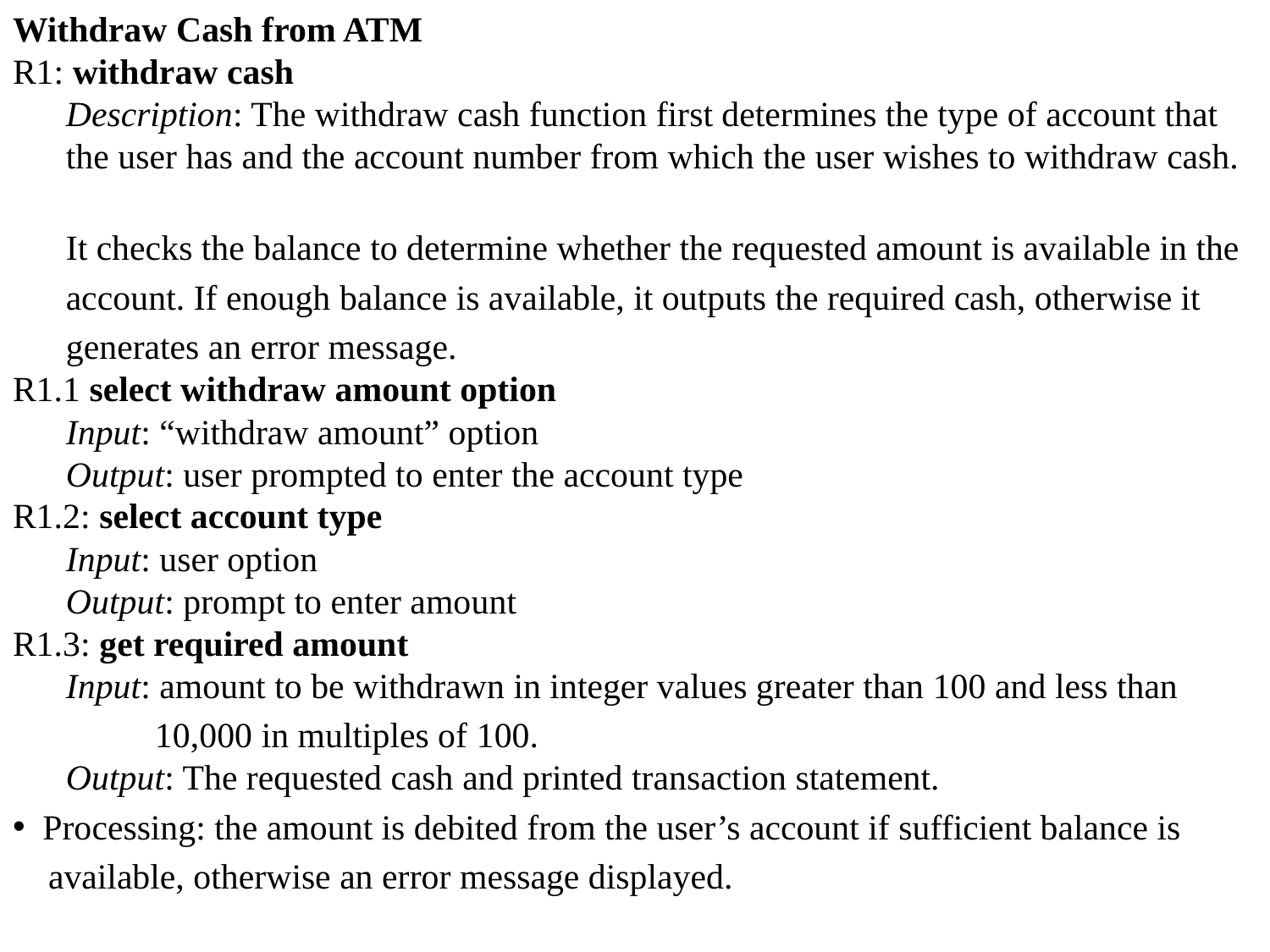

Withdraw Cash from ATM
R1: withdraw cash
      Description: The withdraw cash function first determines the type of account that
      the user has and the account number from which the user wishes to withdraw cash.
      It checks the balance to determine whether the requested amount is available in the
      account. If enough balance is available, it outputs the required cash, otherwise it
      generates an error message.
R1.1 select withdraw amount option
      Input: “withdraw amount” option
      Output: user prompted to enter the account type
R1.2: select account type
      Input: user option
      Output: prompt to enter amount
R1.3: get required amount
      Input: amount to be withdrawn in integer values greater than 100 and less than
                10,000 in multiples of 100.
      Output: The requested cash and printed transaction statement.
  Processing: the amount is debited from the user’s account if sufficient balance is
    available, otherwise an error message displayed.